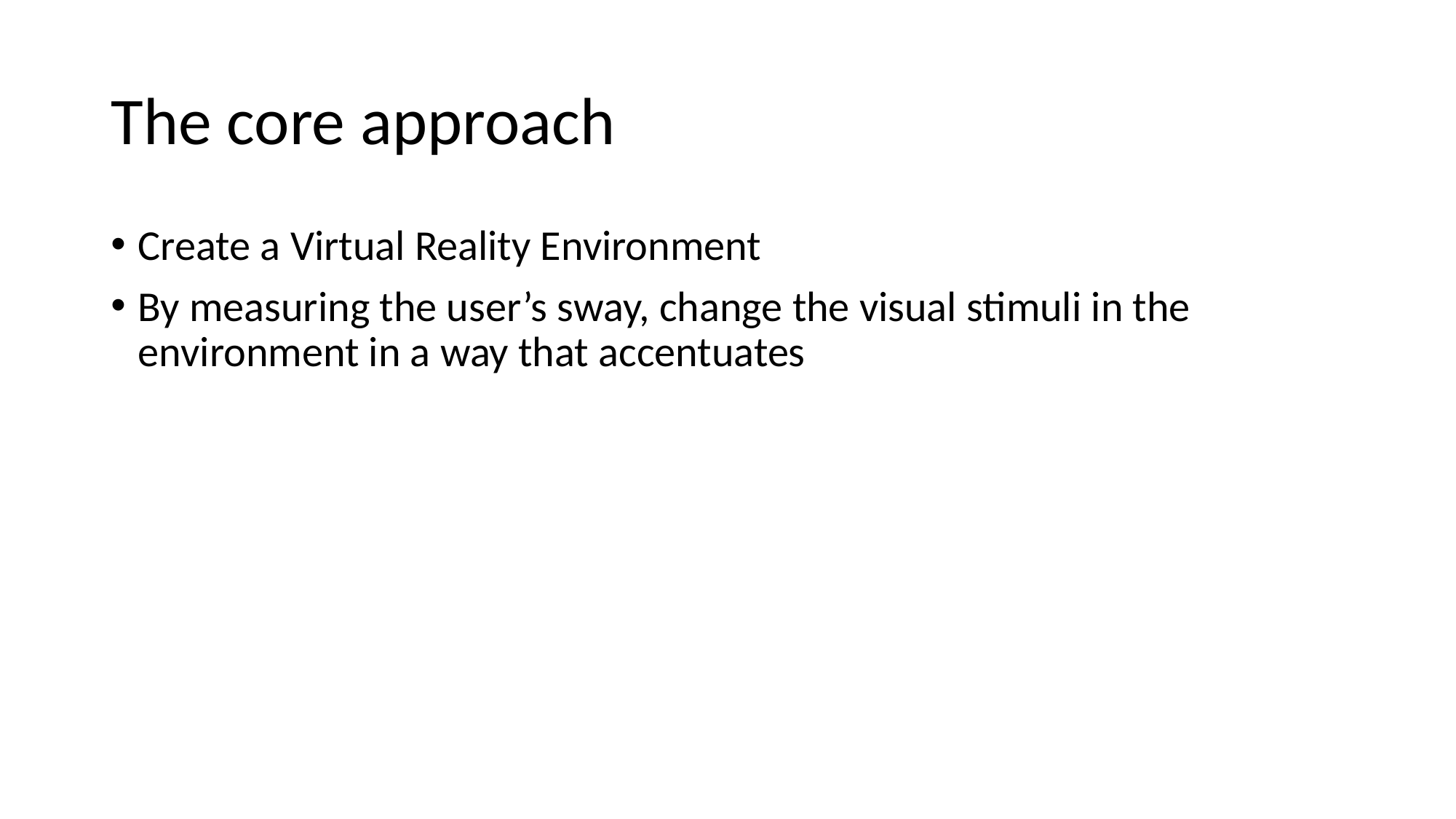

# The core approach
Create a Virtual Reality Environment
By measuring the user’s sway, change the visual stimuli in the environment in a way that accentuates